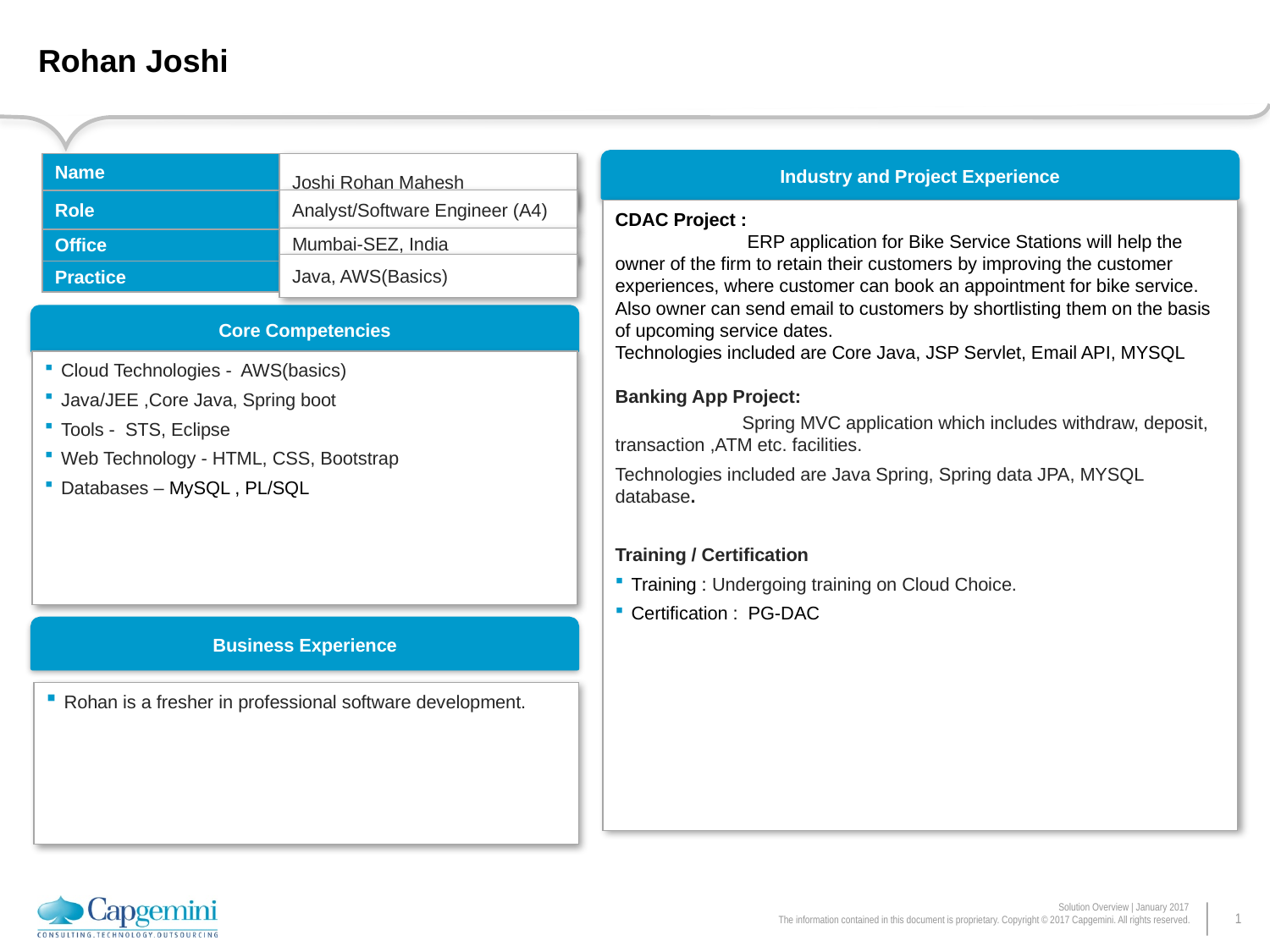

# Rohan Joshi
Industry and Project Experience
Name
Joshi Rohan Mahesh
Analyst/Software Engineer (A4)
Role
CDAC Project :
	 ERP application for Bike Service Stations will help the owner of the firm to retain their customers by improving the customer experiences, where customer can book an appointment for bike service. Also owner can send email to customers by shortlisting them on the basis of upcoming service dates.
Technologies included are Core Java, JSP Servlet, Email API, MYSQL

Banking App Project:
	Spring MVC application which includes withdraw, deposit, transaction ,ATM etc. facilities.
Technologies included are Java Spring, Spring data JPA, MYSQL database.

Training / Certification
Training : Undergoing training on Cloud Choice.
Certification :  PG-DAC
Office
Mumbai-SEZ, India
Java, AWS(Basics)
Practice
Core Competencies
Cloud Technologies -  AWS(basics)
Java/JEE ,Core Java, Spring boot
Tools -  STS, Eclipse
Web Technology - HTML, CSS, Bootstrap
Databases – MySQL , PL/SQL
Business Experience
Rohan is a fresher in professional software development.